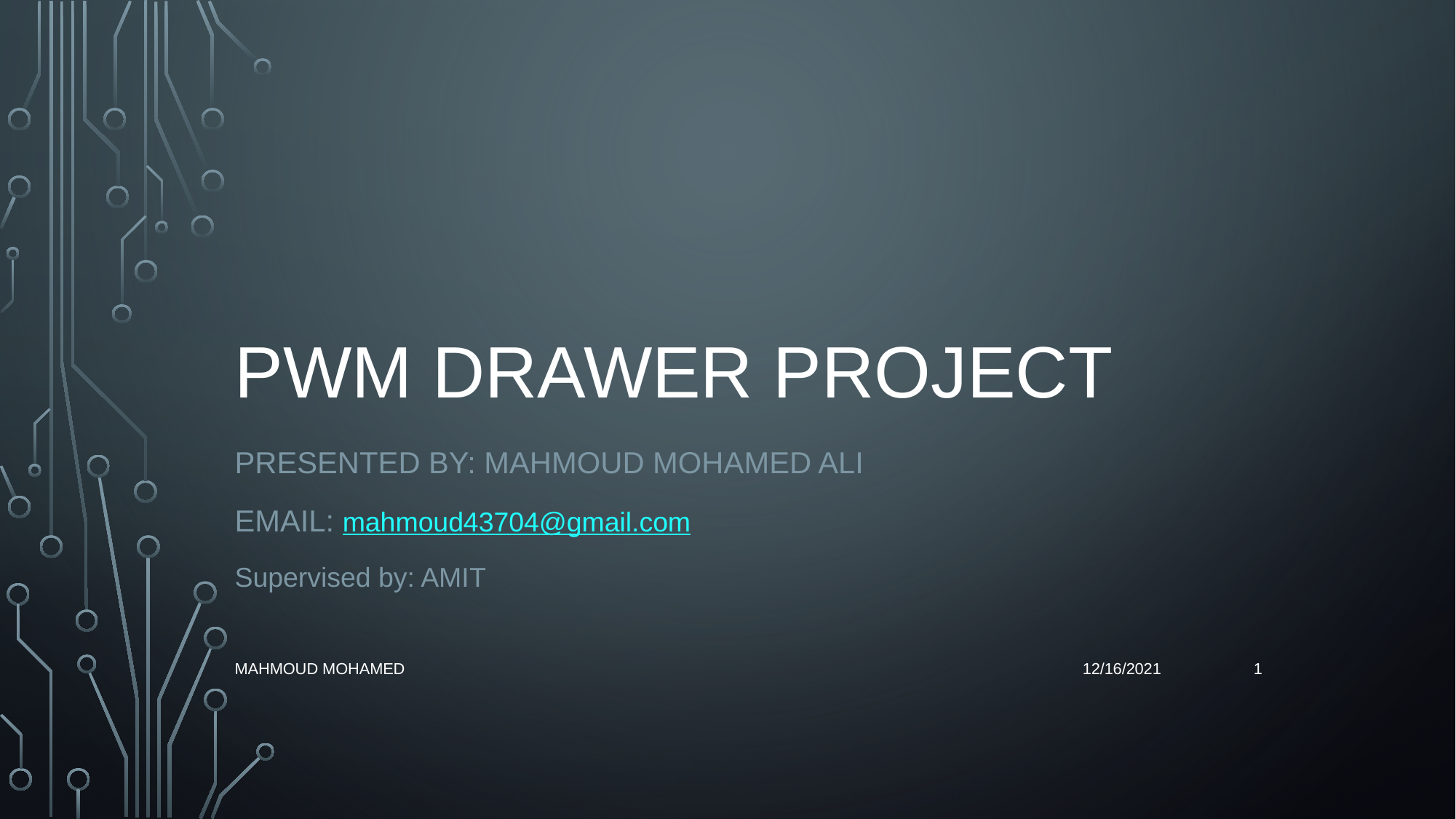

# Pwm drawer project
Presented by: Mahmoud Mohamed Ali
Email: mahmoud43704@gmail.com
Supervised by: AMIT
1
Mahmoud Mohamed
12/16/2021